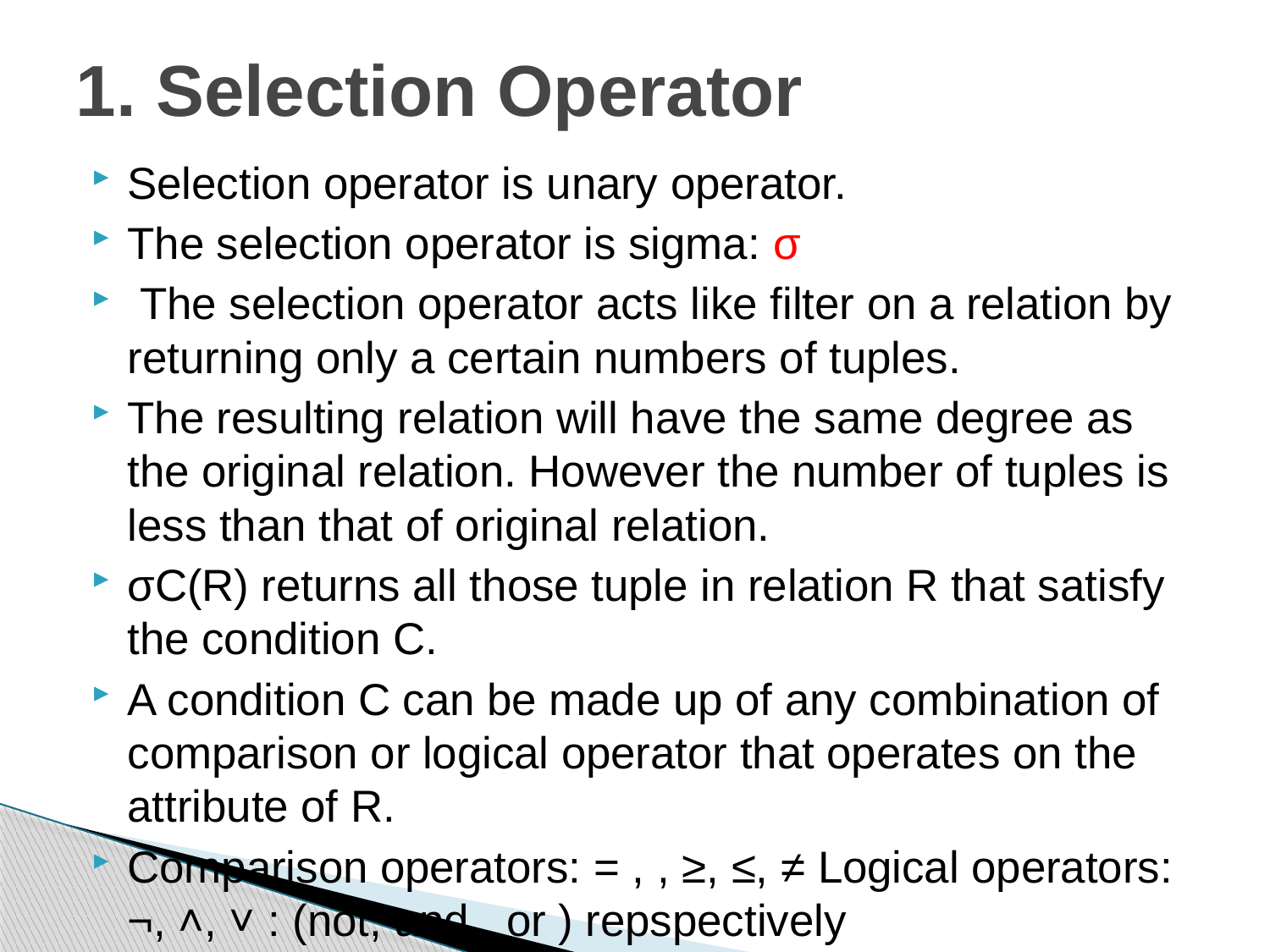

# 1. Selection Operator
Selection operator is unary operator.
The selection operator is sigma: σ
 The selection operator acts like filter on a relation by returning only a certain numbers of tuples.
The resulting relation will have the same degree as the original relation. However the number of tuples is less than that of original relation.
σC(R) returns all those tuple in relation R that satisfy the condition C.
A condition C can be made up of any combination of comparison or logical operator that operates on the attribute of R.
Comparison operators: = , , ≥, ≤, ≠ Logical operators: ¬, ˄, ˅ : (not, and , or ) repspectively